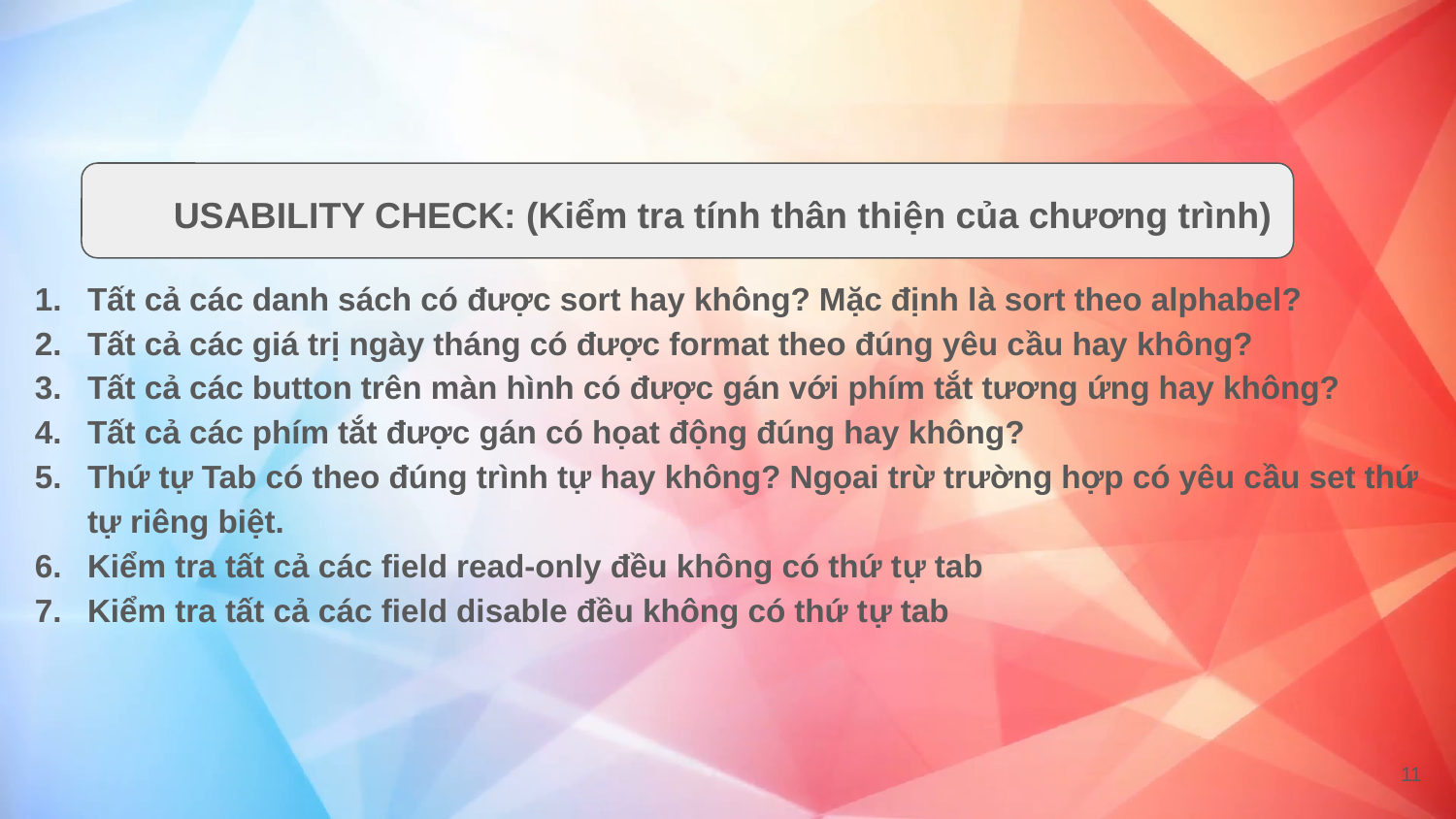

USABILITY CHECK: (Kiểm tra tính thân thiện của chương trình)
Tất cả các danh sách có được sort hay không? Mặc định là sort theo alphabel?
Tất cả các giá trị ngày tháng có được format theo đúng yêu cầu hay không?
Tất cả các button trên màn hình có được gán với phím tắt tương ứng hay không?
Tất cả các phím tắt được gán có họat động đúng hay không?
Thứ tự Tab có theo đúng trình tự hay không? Ngọai trừ trường hợp có yêu cầu set thứ tự riêng biệt.
Kiểm tra tất cả các field read-only đều không có thứ tự tab
Kiểm tra tất cả các field disable đều không có thứ tự tab
11